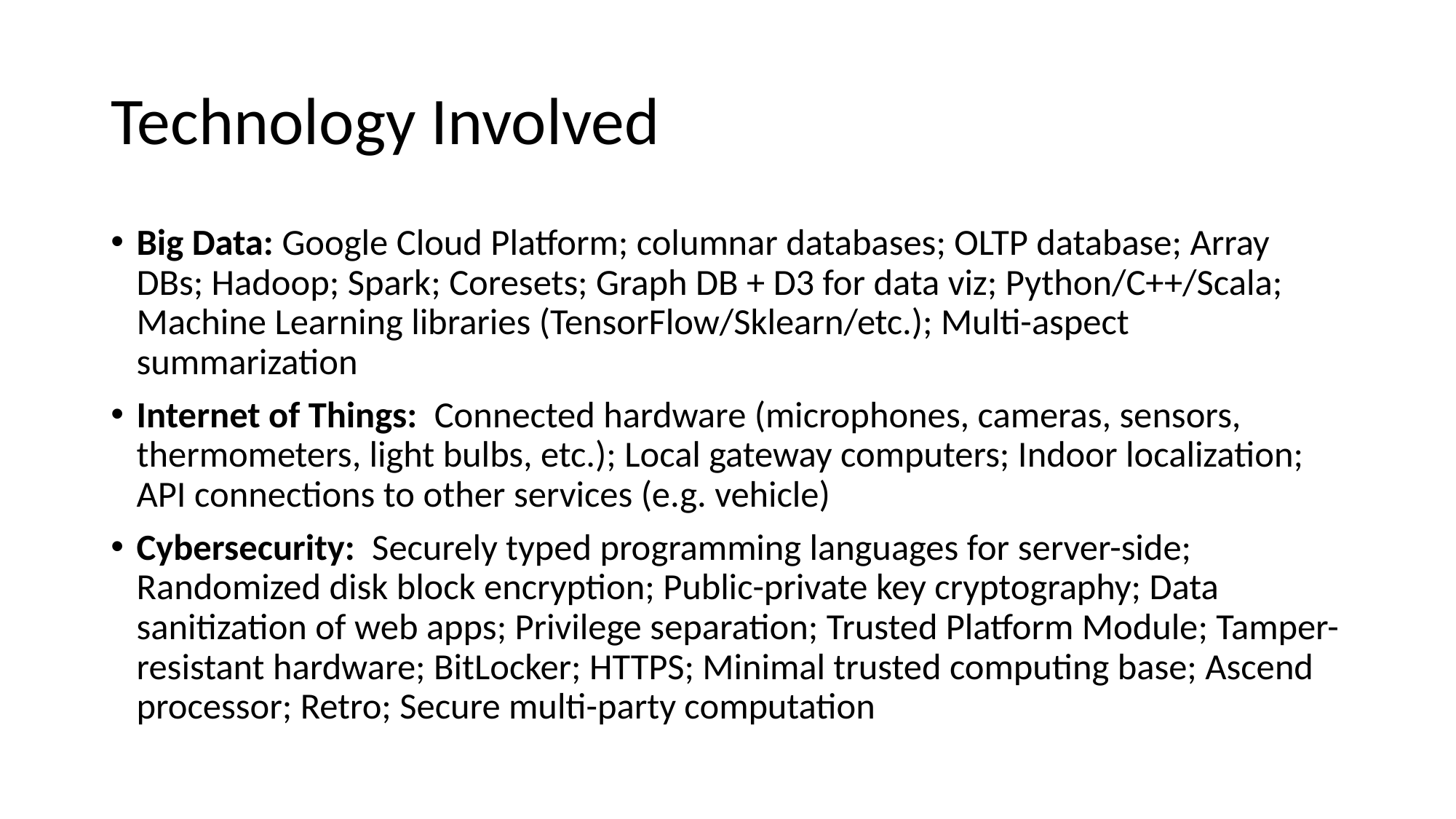

# Technology Involved
Big Data: Google Cloud Platform; columnar databases; OLTP database; Array DBs; Hadoop; Spark; Coresets; Graph DB + D3 for data viz; Python/C++/Scala; Machine Learning libraries (TensorFlow/Sklearn/etc.); Multi-aspect summarization
Internet of Things:  Connected hardware (microphones, cameras, sensors, thermometers, light bulbs, etc.); Local gateway computers; Indoor localization; API connections to other services (e.g. vehicle)
Cybersecurity:  Securely typed programming languages for server-side; Randomized disk block encryption; Public-private key cryptography; Data sanitization of web apps; Privilege separation; Trusted Platform Module; Tamper-resistant hardware; BitLocker; HTTPS; Minimal trusted computing base; Ascend processor; Retro; Secure multi-party computation